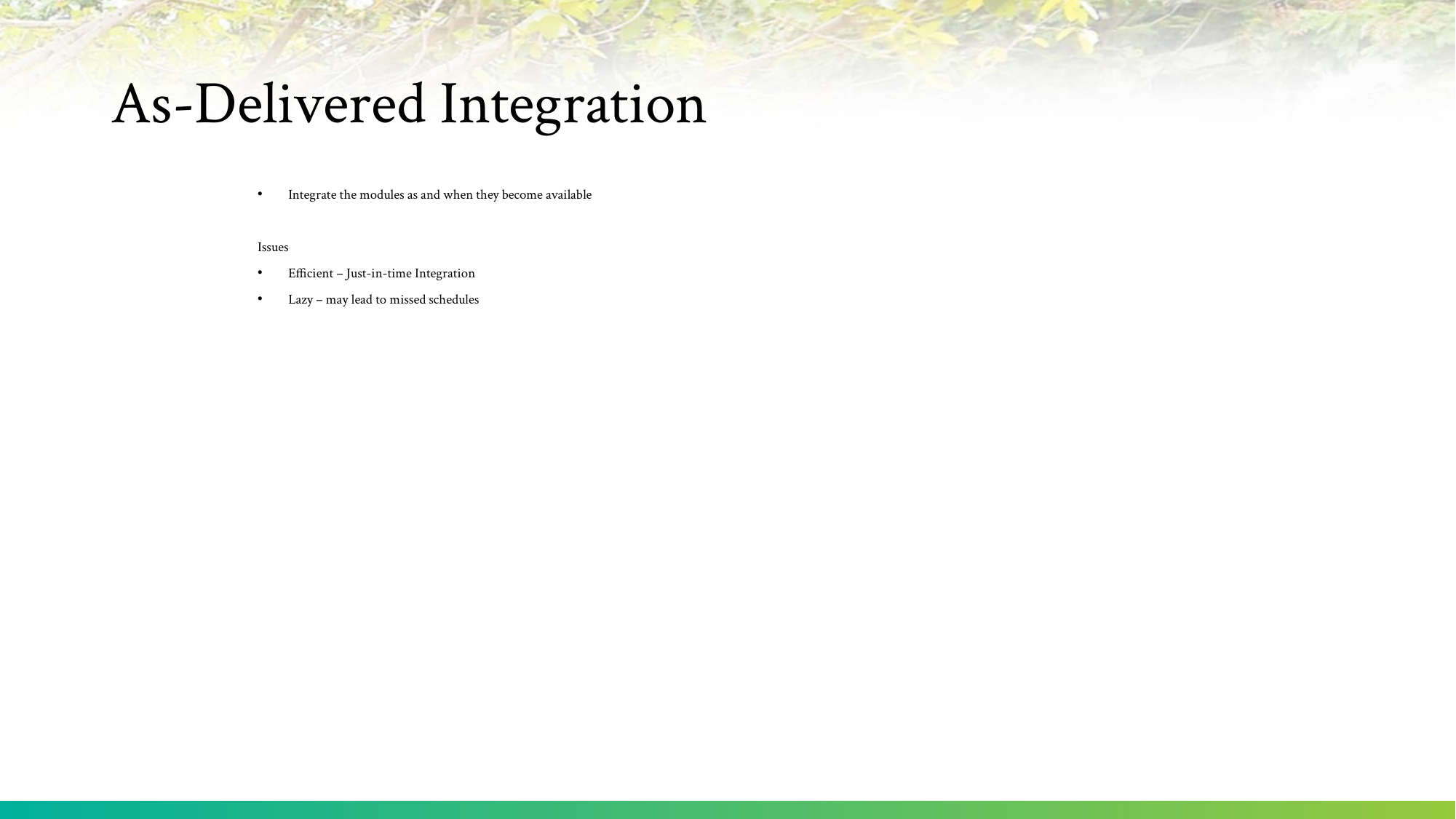

# As-Delivered Integration
Integrate the modules as and when they become available

Issues
Efficient – Just-in-time Integration
Lazy – may lead to missed schedules